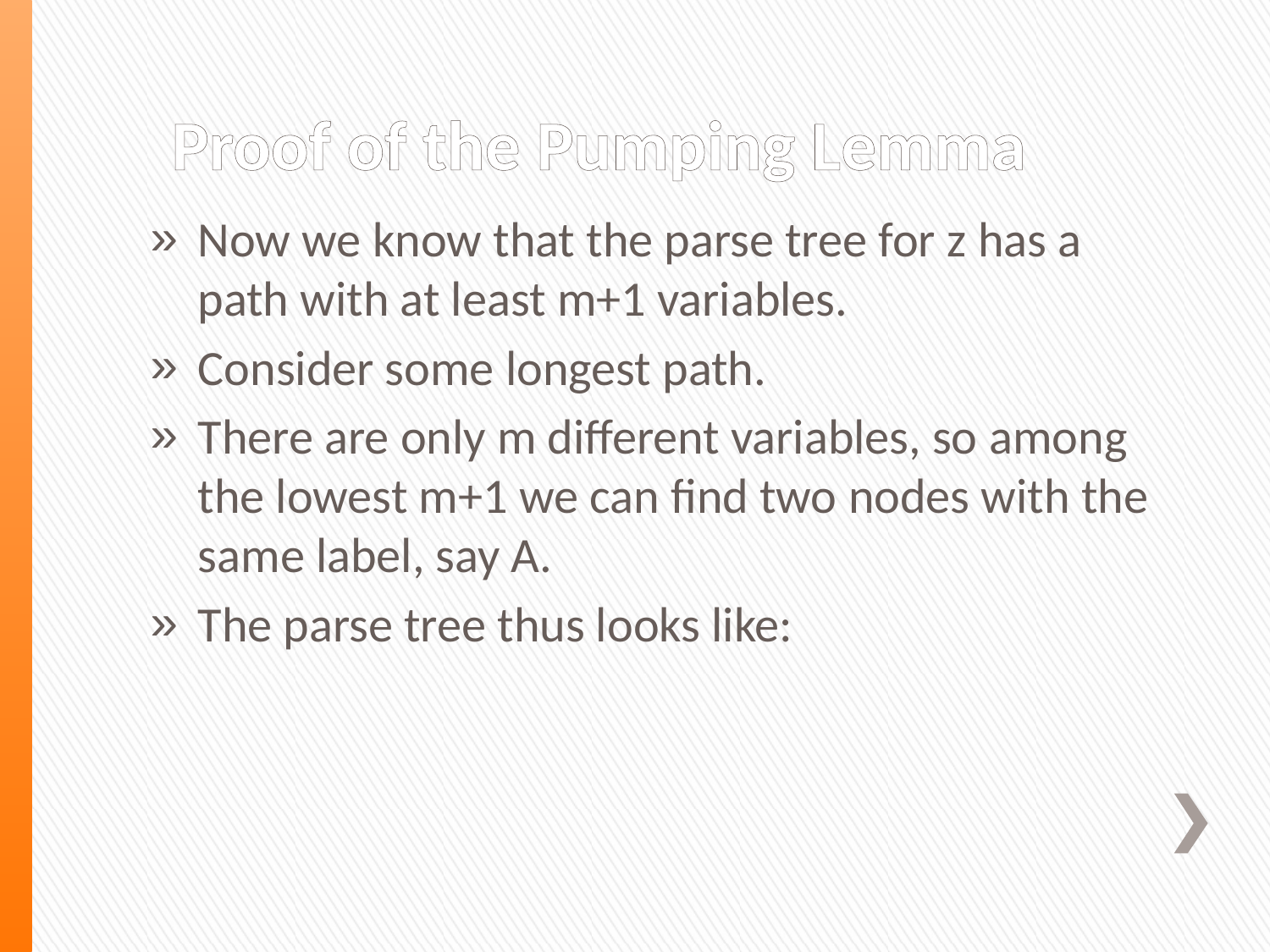

# Proof of the Pumping Lemma
Now we know that the parse tree for z has a path with at least m+1 variables.
Consider some longest path.
There are only m different variables, so among the lowest m+1 we can find two nodes with the same label, say A.
The parse tree thus looks like: